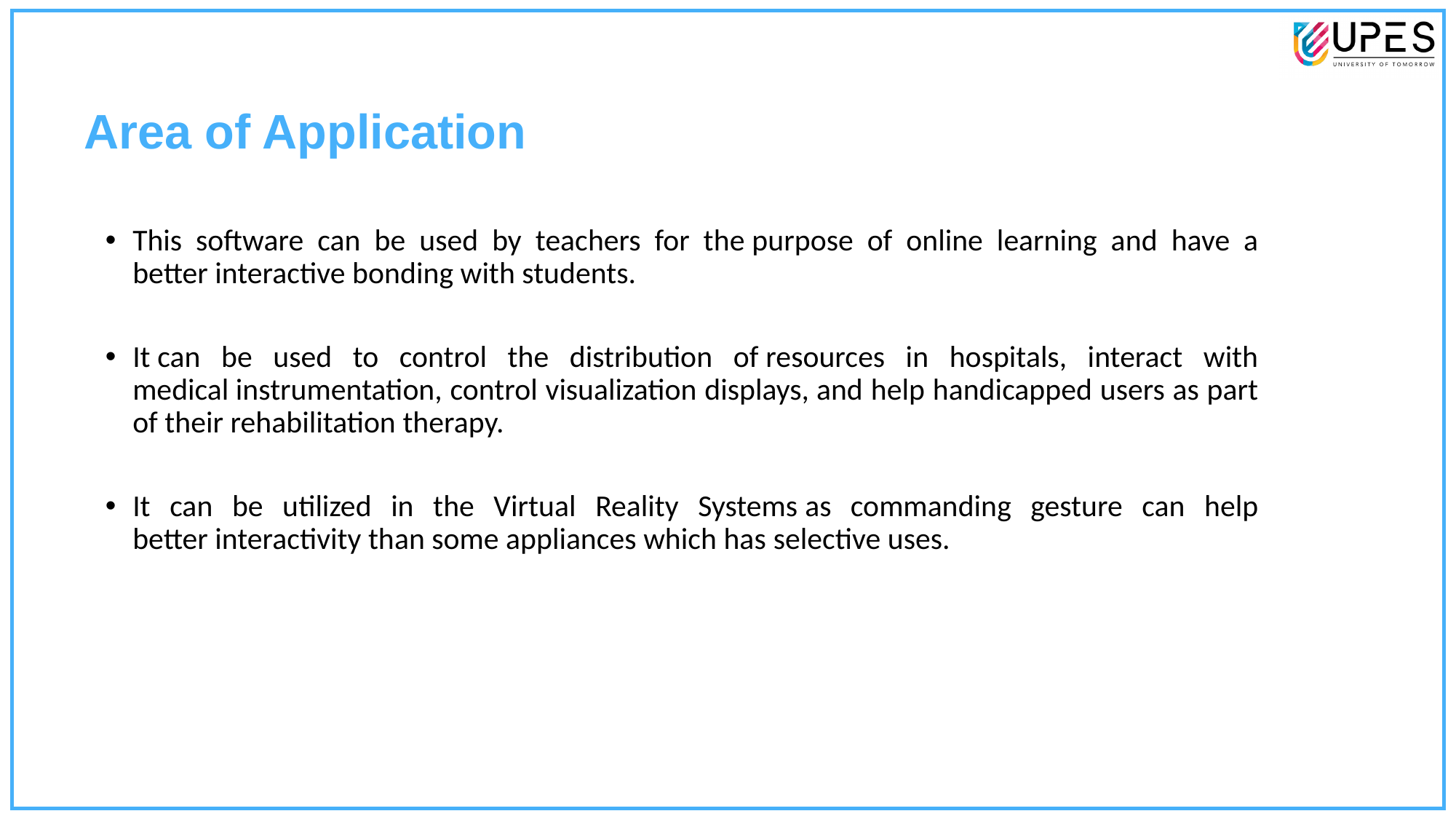

Area of Application
This software can be used by teachers for the purpose of online learning and have a better interactive bonding with students.

It can be used to control the distribution of resources in hospitals, interact with medical instrumentation, control visualization displays, and help handicapped users as part of their rehabilitation therapy.

It can be utilized in the Virtual Reality Systems as commanding gesture can help better interactivity than some appliances which has selective uses.